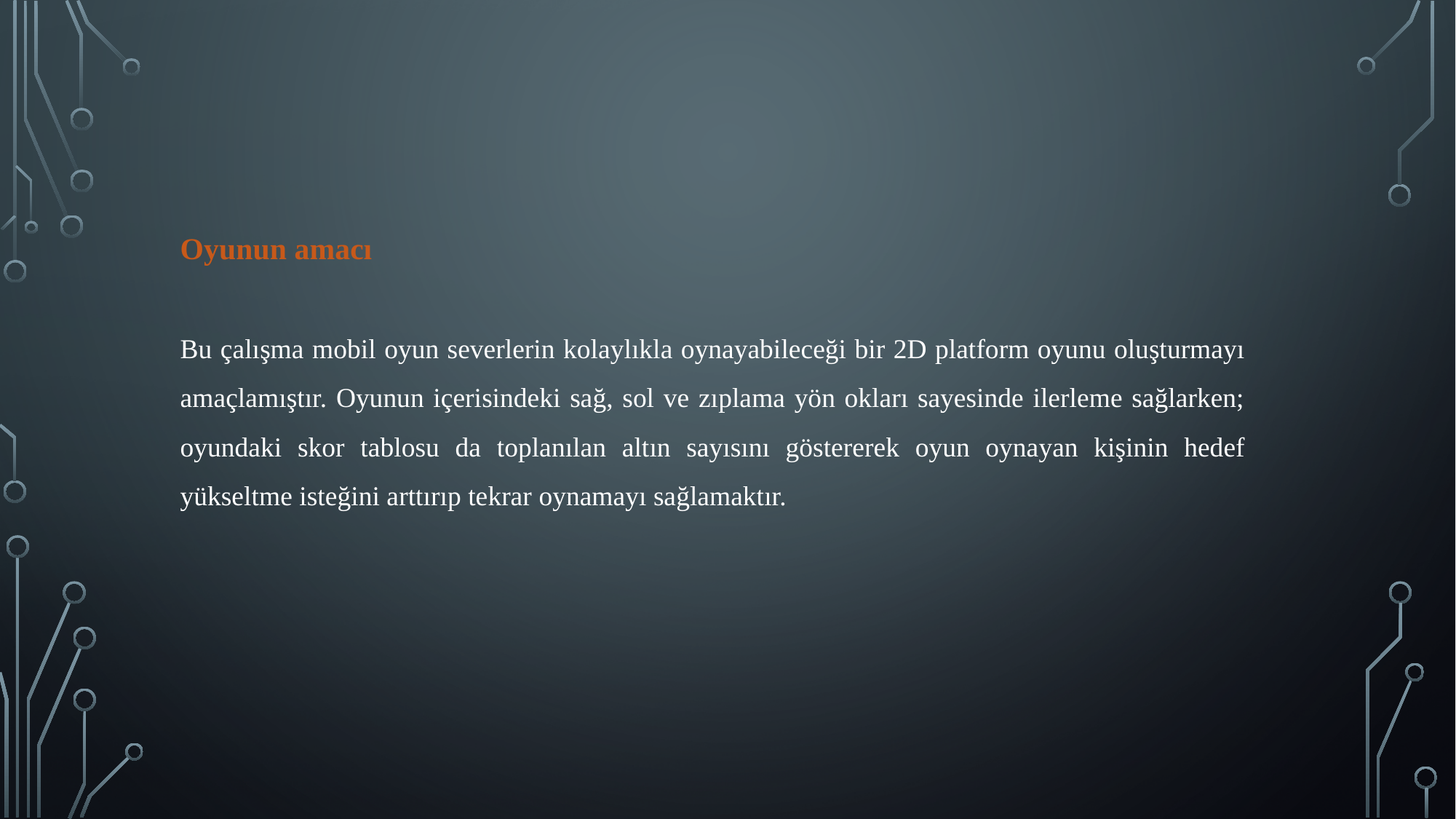

Oyunun amacı

Bu çalışma mobil oyun severlerin kolaylıkla oynayabileceği bir 2D platform oyunu oluşturmayı amaçlamıştır. Oyunun içerisindeki sağ, sol ve zıplama yön okları sayesinde ilerleme sağlarken; oyundaki skor tablosu da toplanılan altın sayısını göstererek oyun oynayan kişinin hedef yükseltme isteğini arttırıp tekrar oynamayı sağlamaktır.